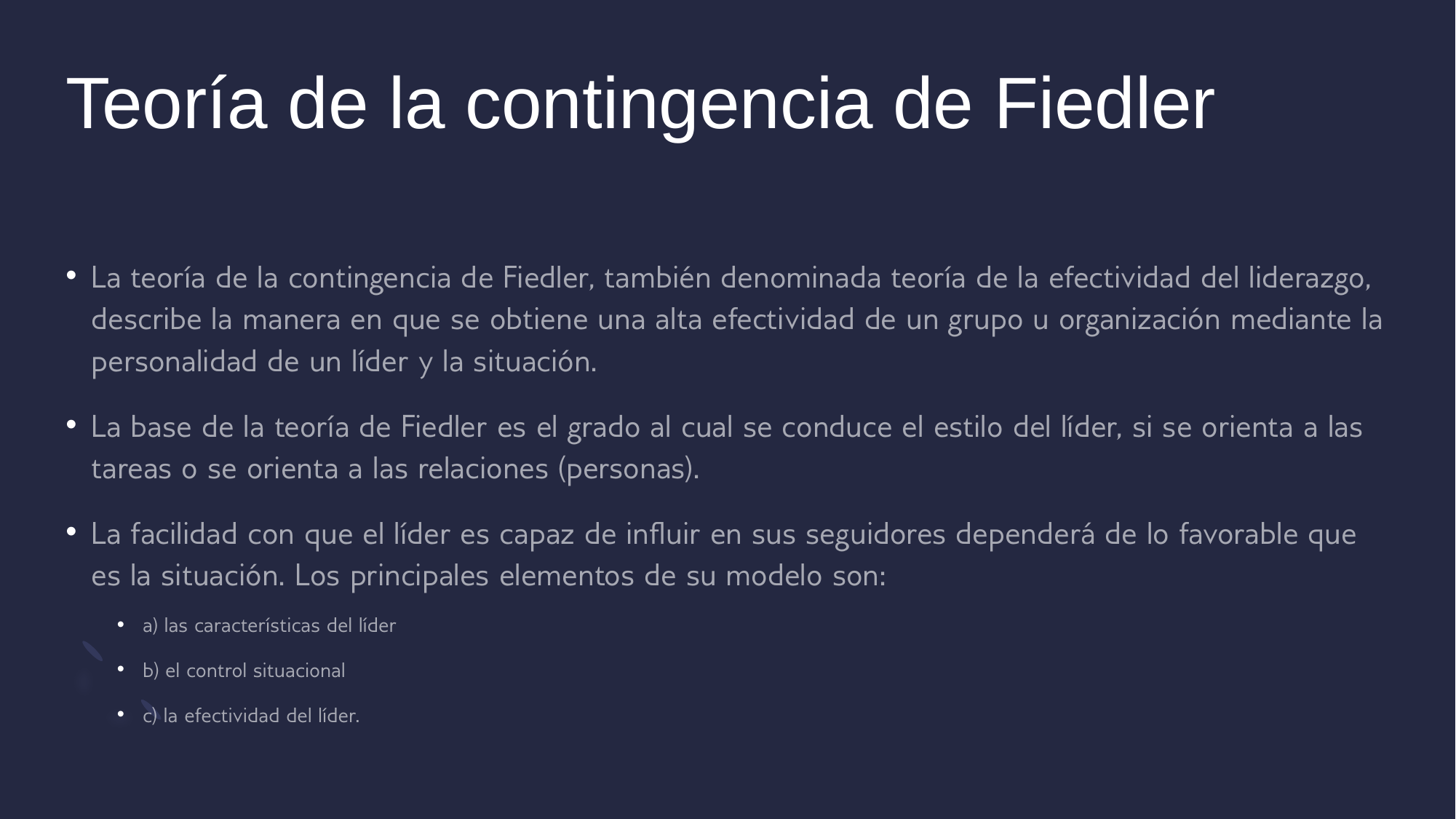

# Teoría de la contingencia de Fiedler
La teoría de la contingencia de Fiedler, también denominada teoría de la efectividad del liderazgo, describe la manera en que se obtiene una alta efectividad de un grupo u organización mediante la personalidad de un líder y la situación.
La base de la teoría de Fiedler es el grado al cual se conduce el estilo del líder, si se orienta a las tareas o se orienta a las relaciones (personas).
La facilidad con que el líder es capaz de influir en sus seguidores dependerá de lo favorable que es la situación. Los principales elementos de su modelo son:
a) las características del líder
b) el control situacional
c) la efectividad del líder.